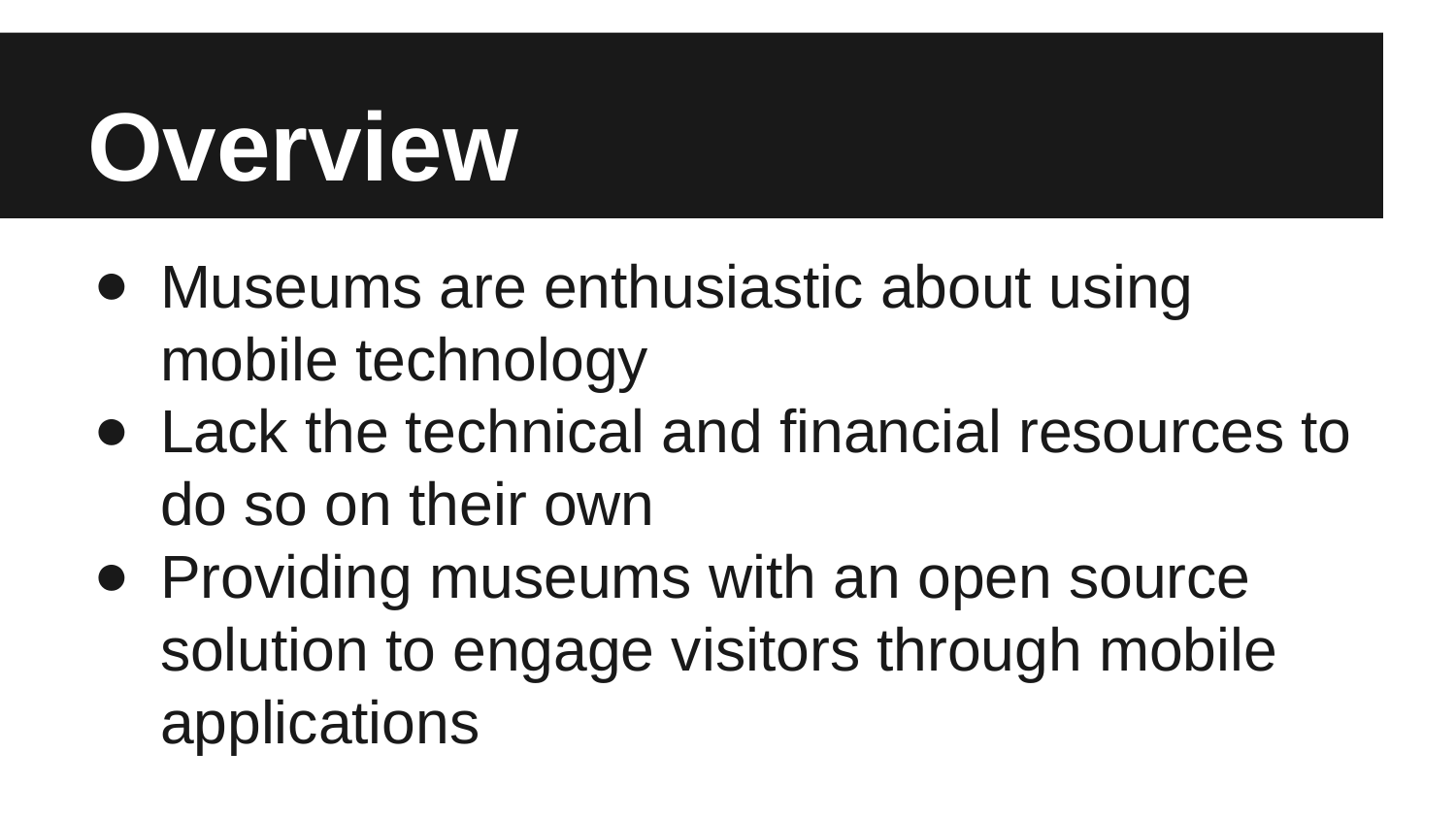

# Overview
Museums are enthusiastic about using mobile technology
Lack the technical and financial resources to do so on their own
Providing museums with an open source solution to engage visitors through mobile applications